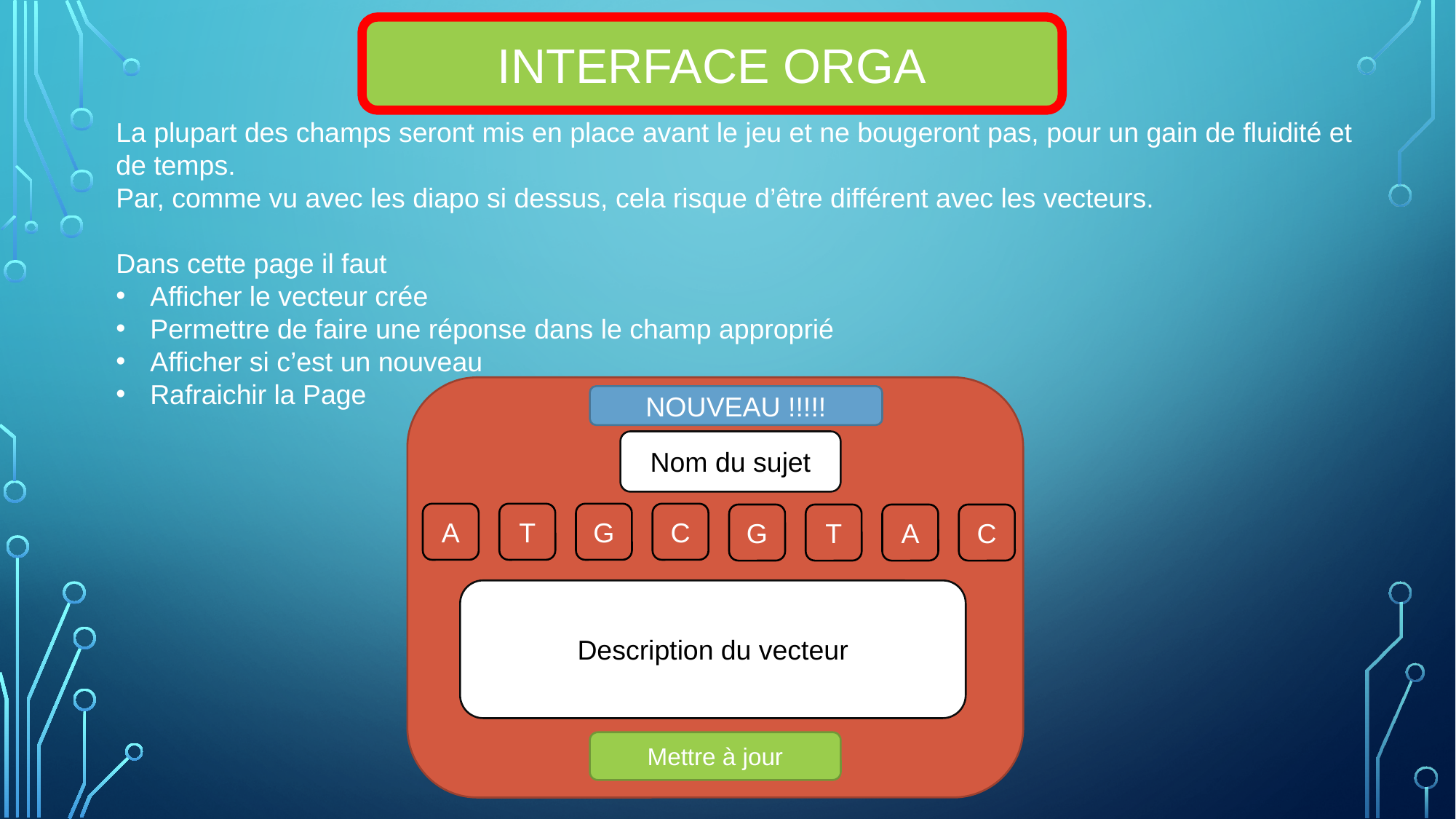

INTERFACE ORGA
La plupart des champs seront mis en place avant le jeu et ne bougeront pas, pour un gain de fluidité et de temps.
Par, comme vu avec les diapo si dessus, cela risque d’être différent avec les vecteurs.

Dans cette page il faut
Afficher le vecteur crée
Permettre de faire une réponse dans le champ approprié
Afficher si c’est un nouveau
Rafraichir la Page

NOUVEAU !!!!!
Nom du sujet
A
T
G
C
G
T
A
C
Description du vecteur
Mettre à jour